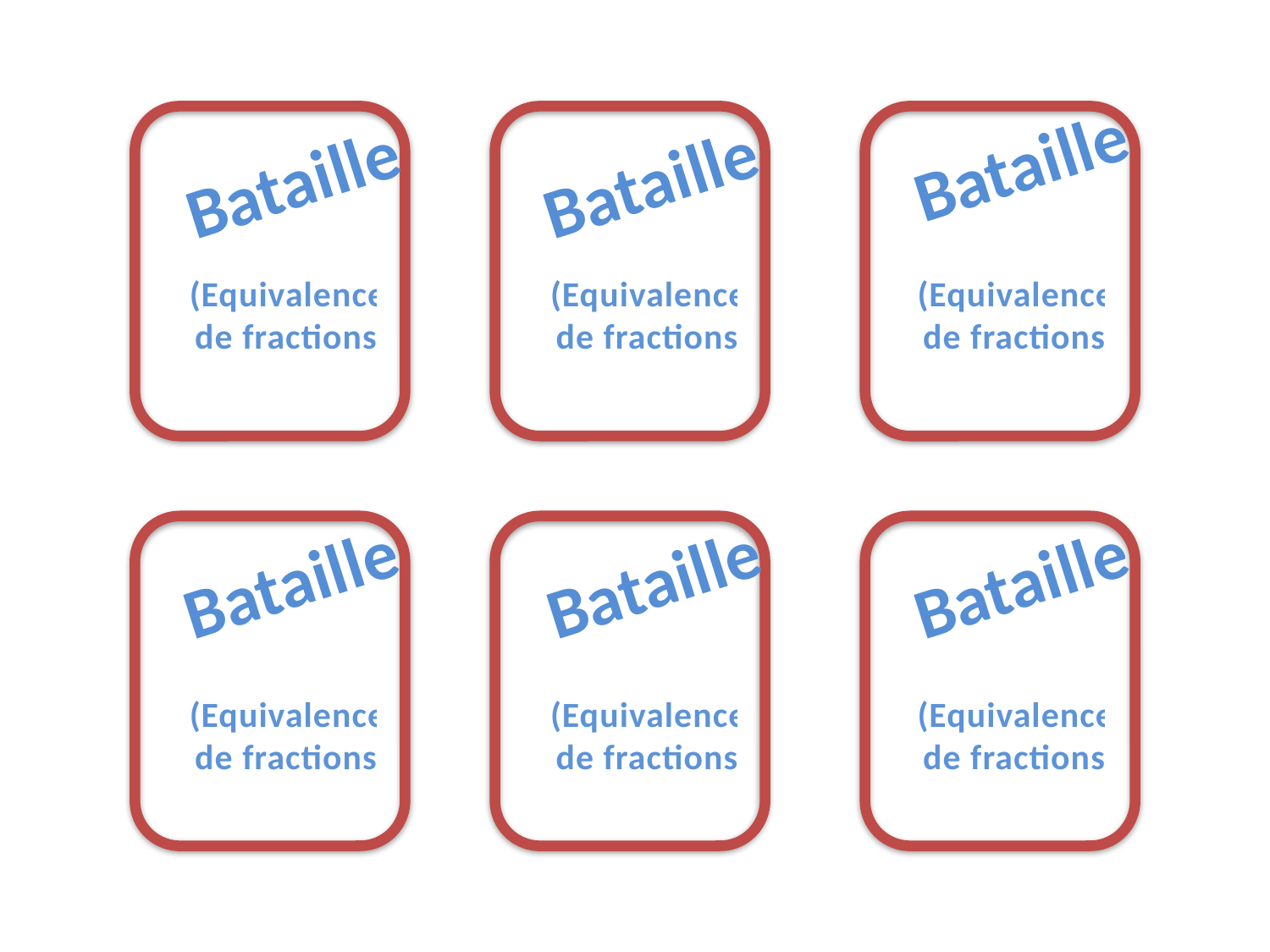

Bataille
Bataille
Bataille
(Equivalence
de fractions)
(Equivalence
de fractions)
(Equivalence
de fractions)
Bataille
Bataille
Bataille
(Equivalence
de fractions)
(Equivalence
de fractions)
(Equivalence
de fractions)